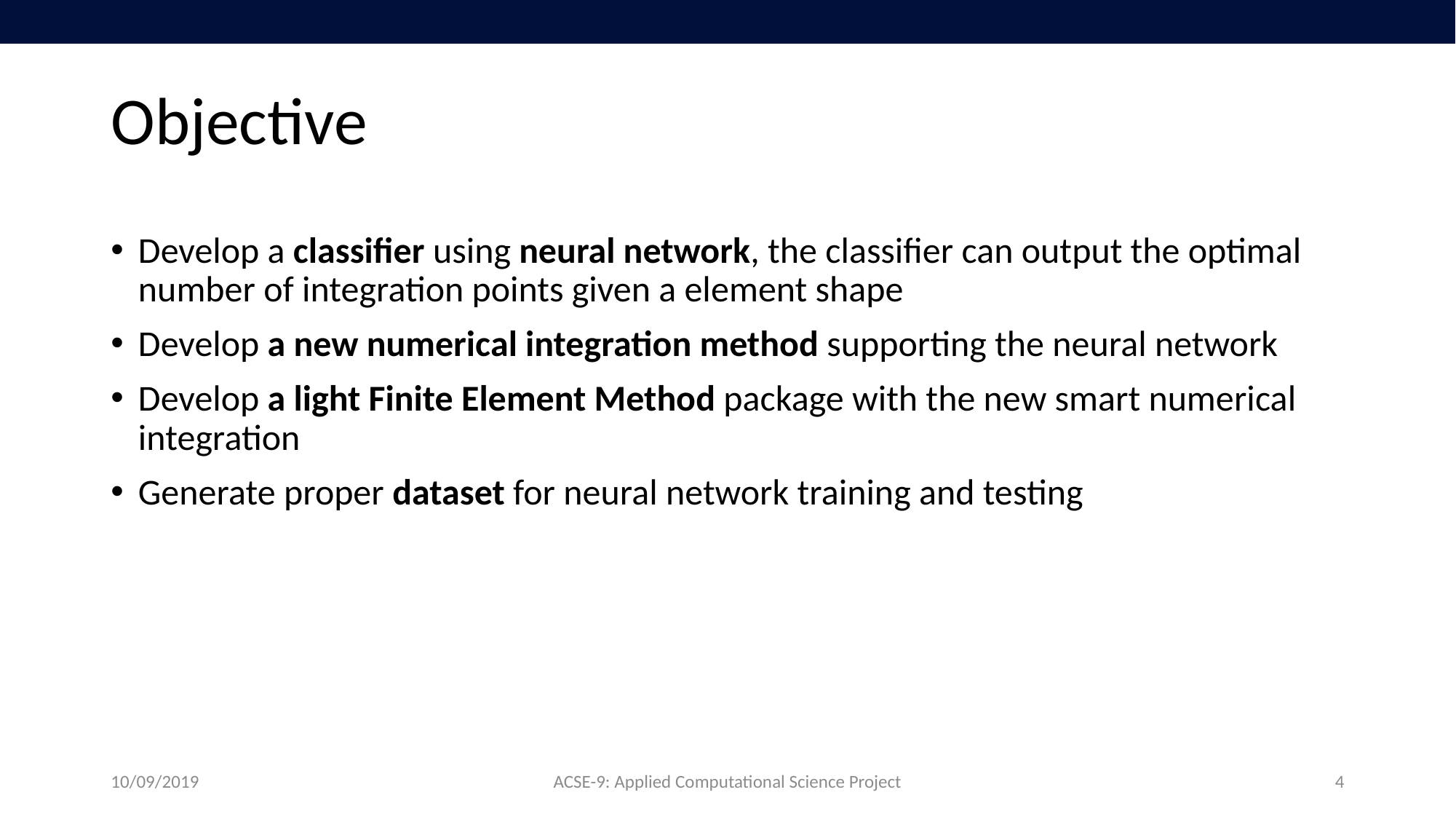

# Objective
Develop a classifier using neural network, the classifier can output the optimal number of integration points given a element shape
Develop a new numerical integration method supporting the neural network
Develop a light Finite Element Method package with the new smart numerical integration
Generate proper dataset for neural network training and testing

10/09/2019
ACSE-9: Applied Computational Science Project
4